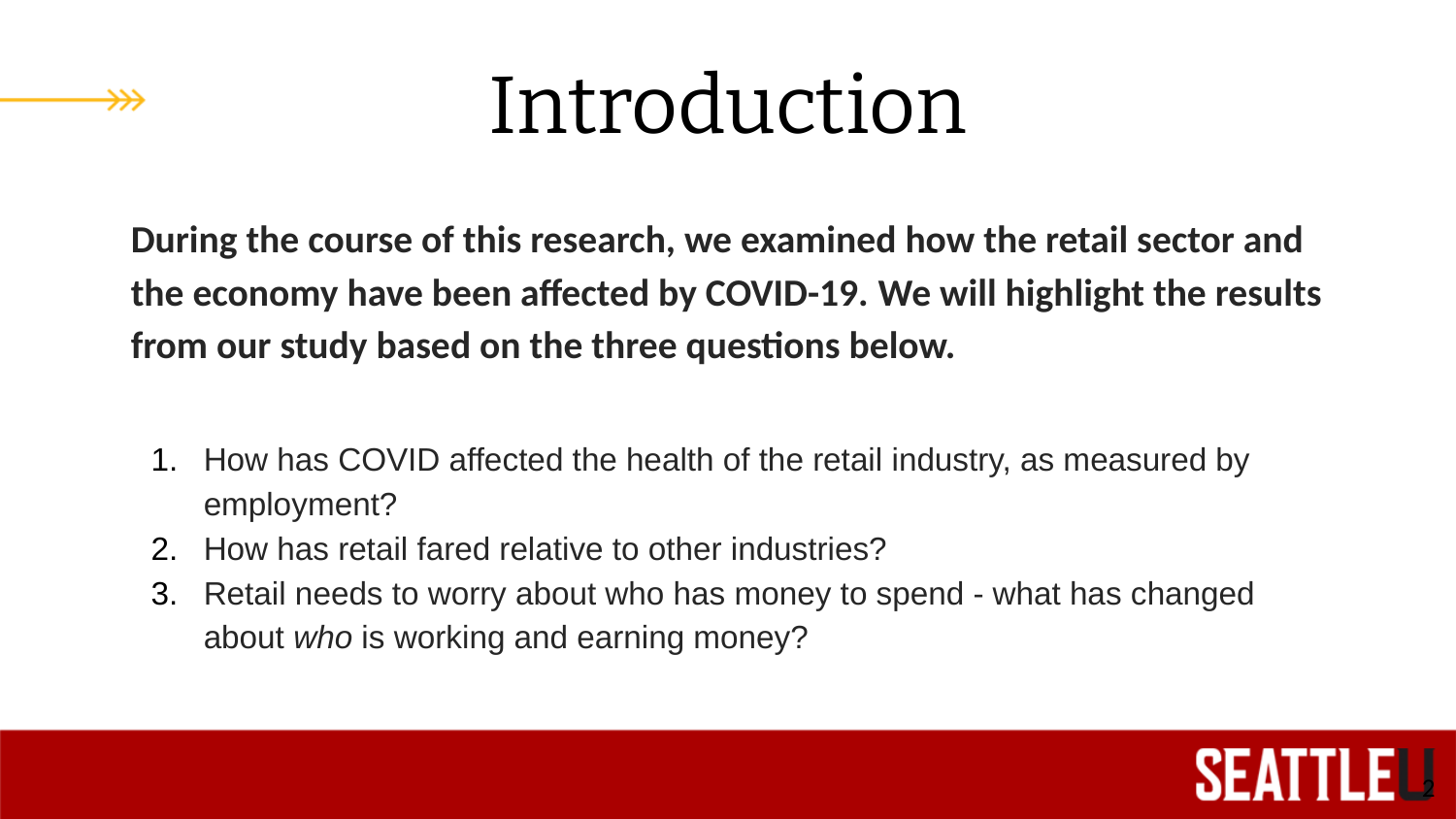

# Introduction
During the course of this research, we examined how the retail sector and the economy have been affected by COVID-19. We will highlight the results from our study based on the three questions below.
How has COVID affected the health of the retail industry, as measured by employment?
How has retail fared relative to other industries?
Retail needs to worry about who has money to spend - what has changed about who is working and earning money?

2